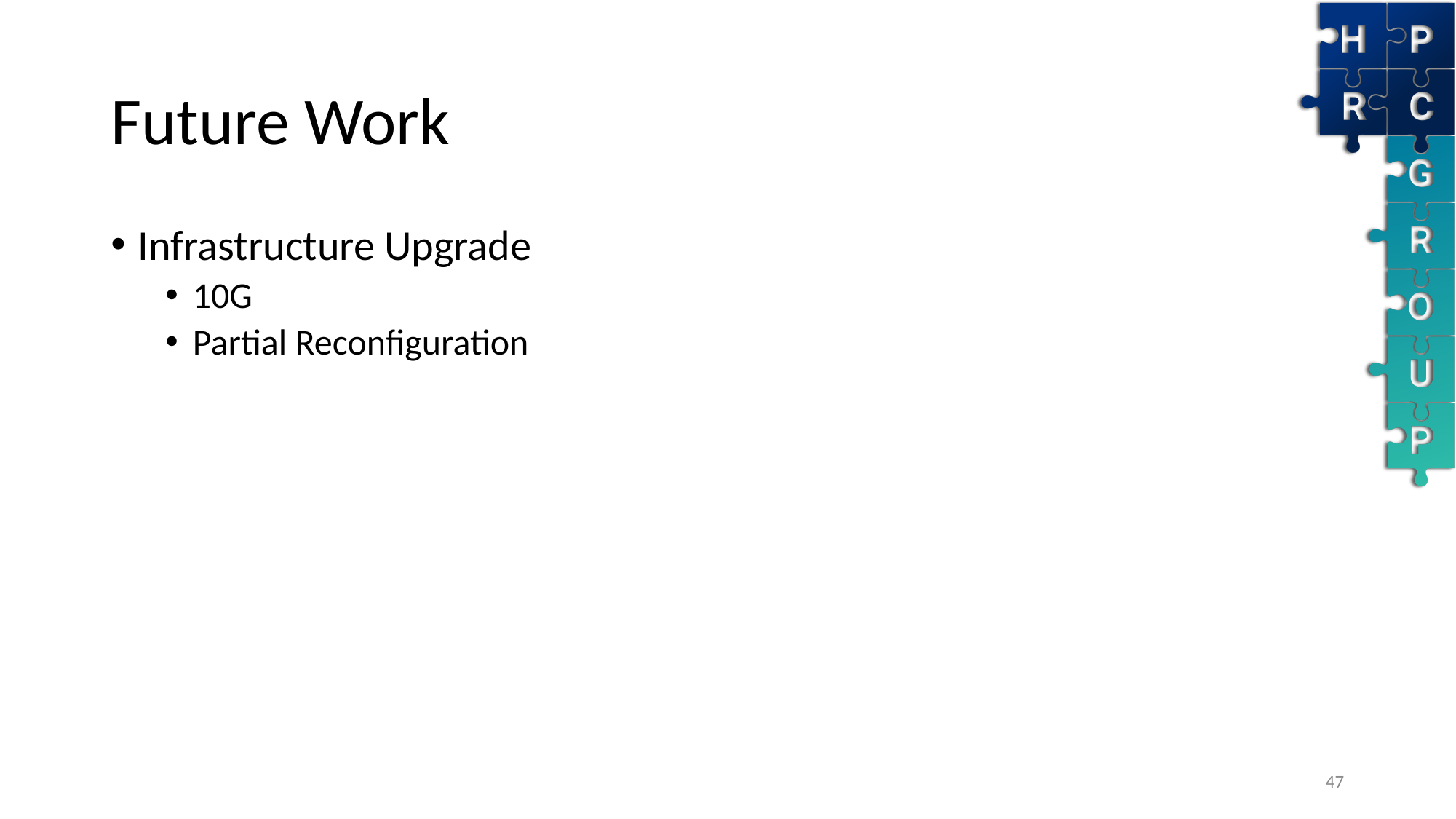

# Future Work
Infrastructure Upgrade
10G
Partial Reconfiguration

47